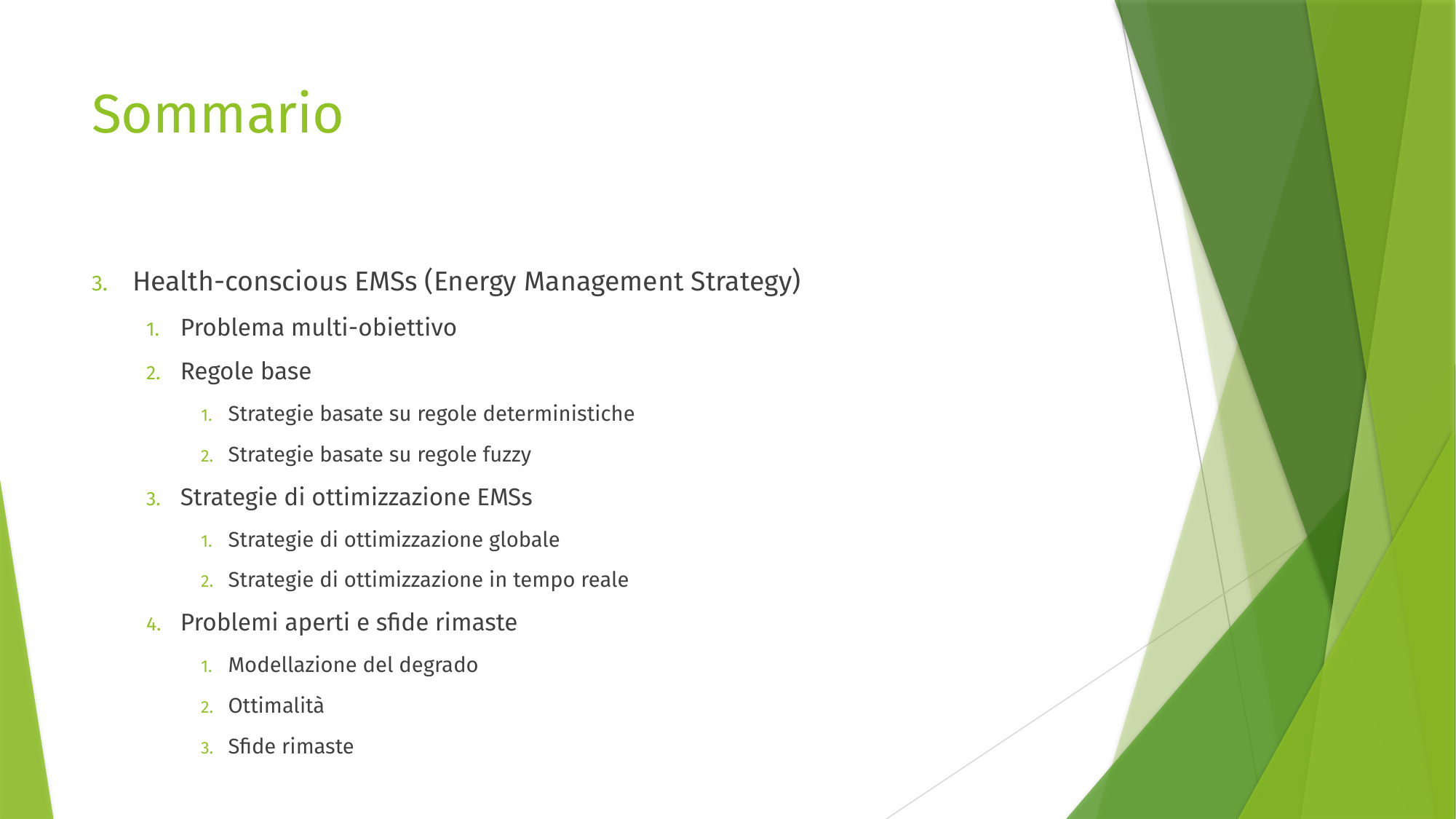

# Sommario
Health-conscious EMSs (Energy Management Strategy)
Problema multi-obiettivo
Regole base
Strategie basate su regole deterministiche
Strategie basate su regole fuzzy
Strategie di ottimizzazione EMSs
Strategie di ottimizzazione globale
Strategie di ottimizzazione in tempo reale
Problemi aperti e sfide rimaste
Modellazione del degrado
Ottimalità
Sfide rimaste